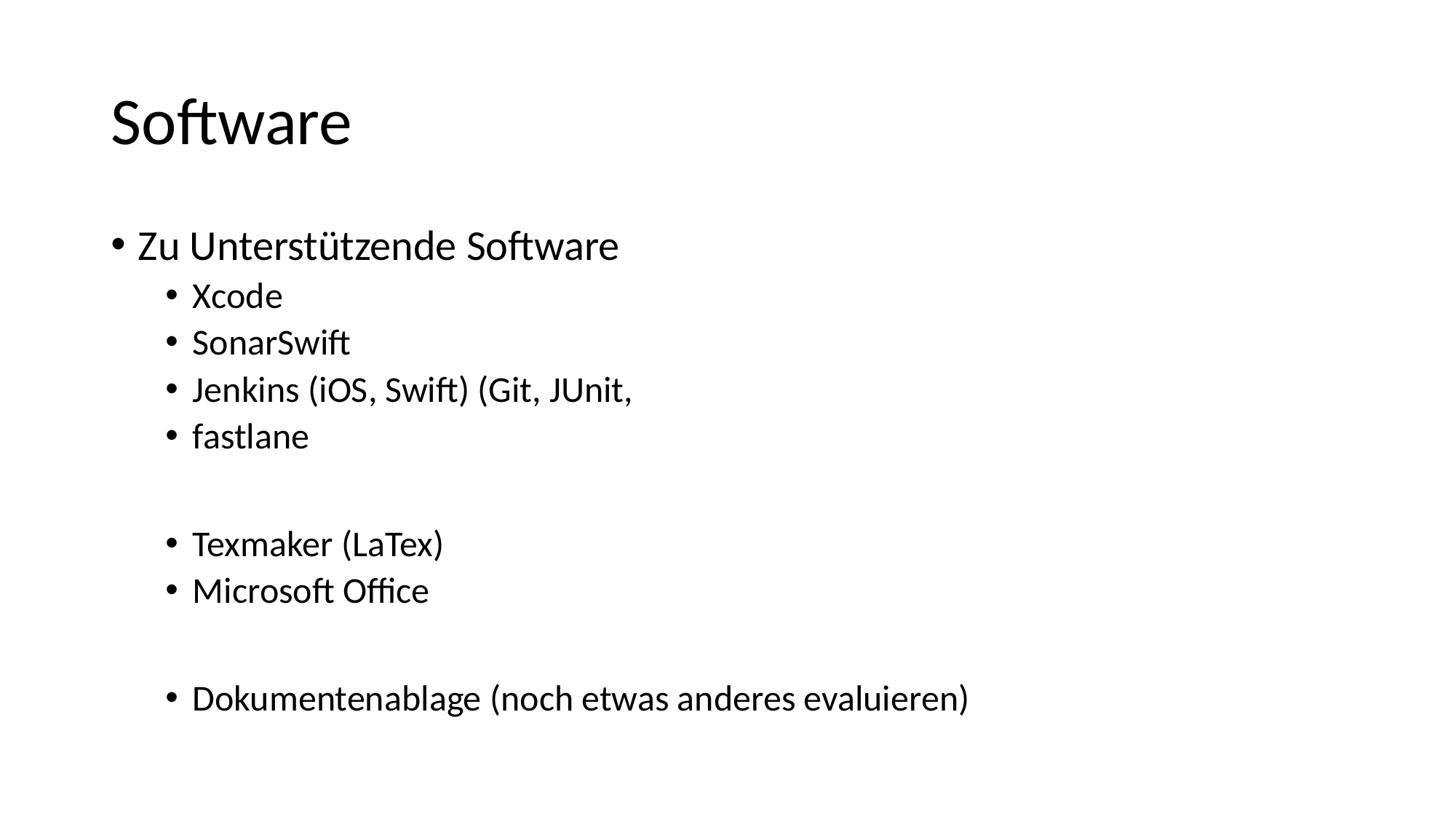

# Software
Zu Unterstützende Software
Xcode
SonarSwift
Jenkins (iOS, Swift) (Git, JUnit,
fastlane

Texmaker (LaTex)
Microsoft Office

Dokumentenablage (noch etwas anderes evaluieren)